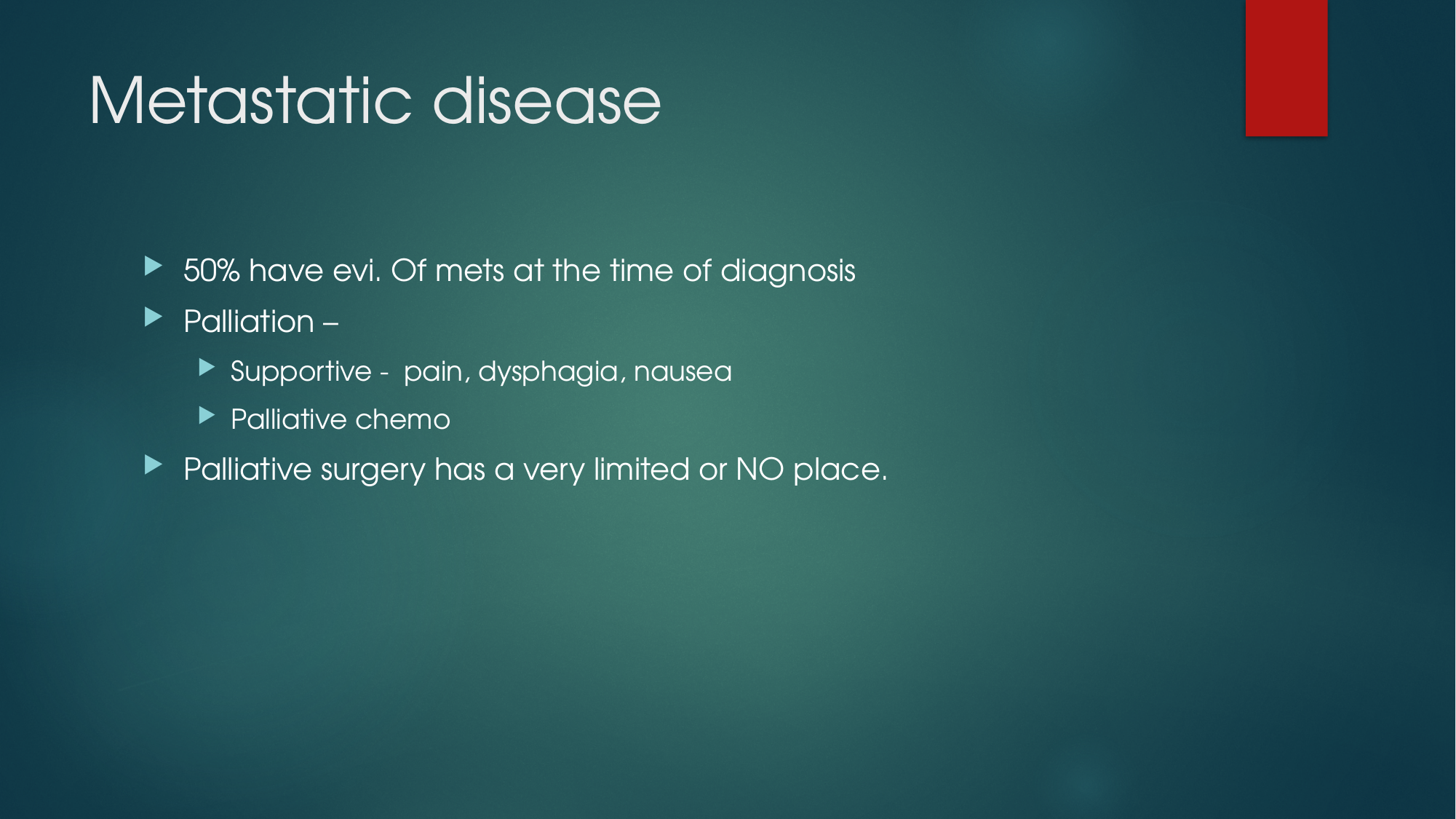

# Metastatic disease
50% have evi. Of mets at the time of diagnosis
Palliation –
Supportive -  pain, dysphagia, nausea
Palliative chemo
Palliative surgery has a very limited or NO place.